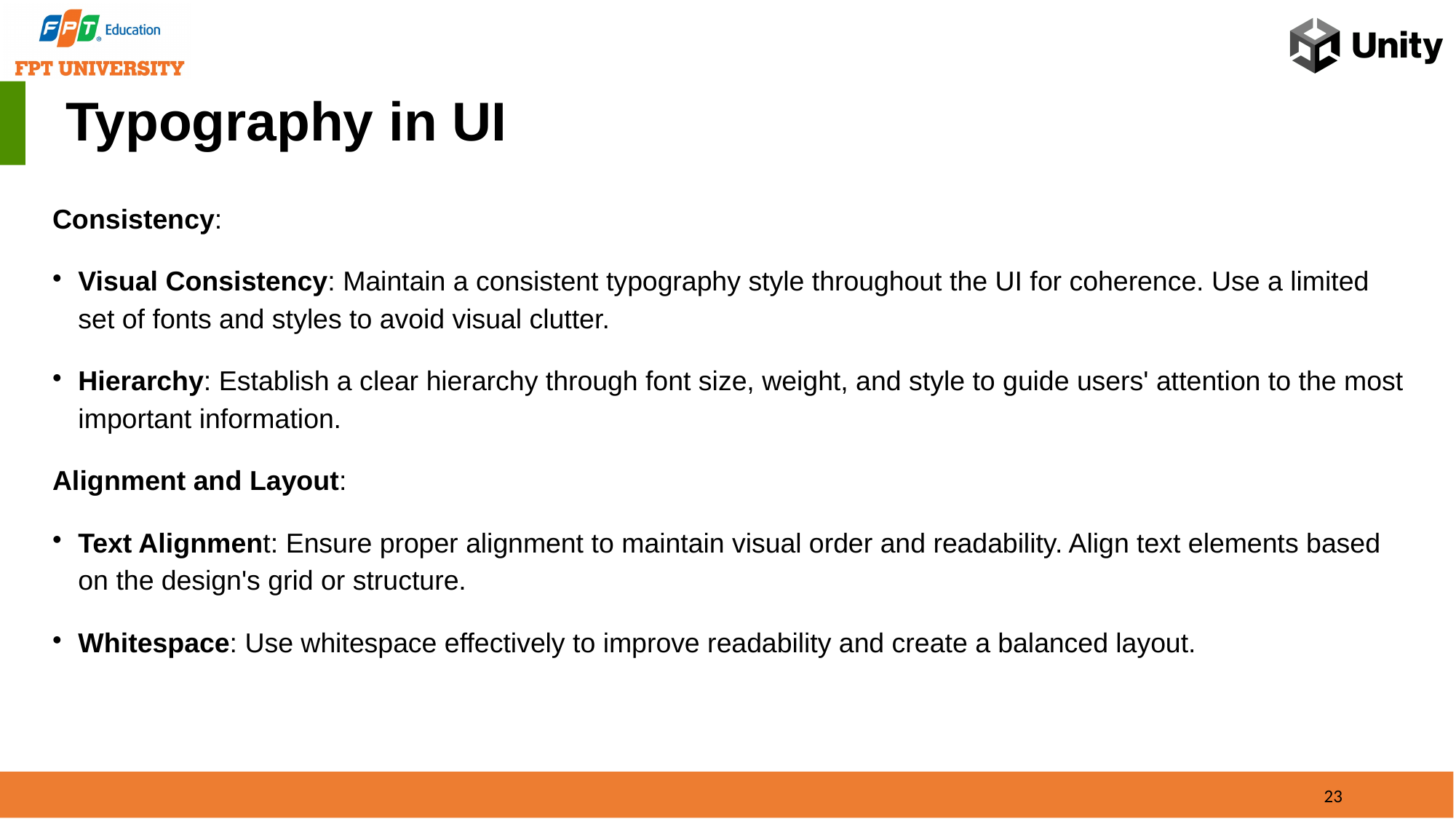

Typography in UI
Consistency:
Visual Consistency: Maintain a consistent typography style throughout the UI for coherence. Use a limited set of fonts and styles to avoid visual clutter.
Hierarchy: Establish a clear hierarchy through font size, weight, and style to guide users' attention to the most important information.
Alignment and Layout:
Text Alignment: Ensure proper alignment to maintain visual order and readability. Align text elements based on the design's grid or structure.
Whitespace: Use whitespace effectively to improve readability and create a balanced layout.
23